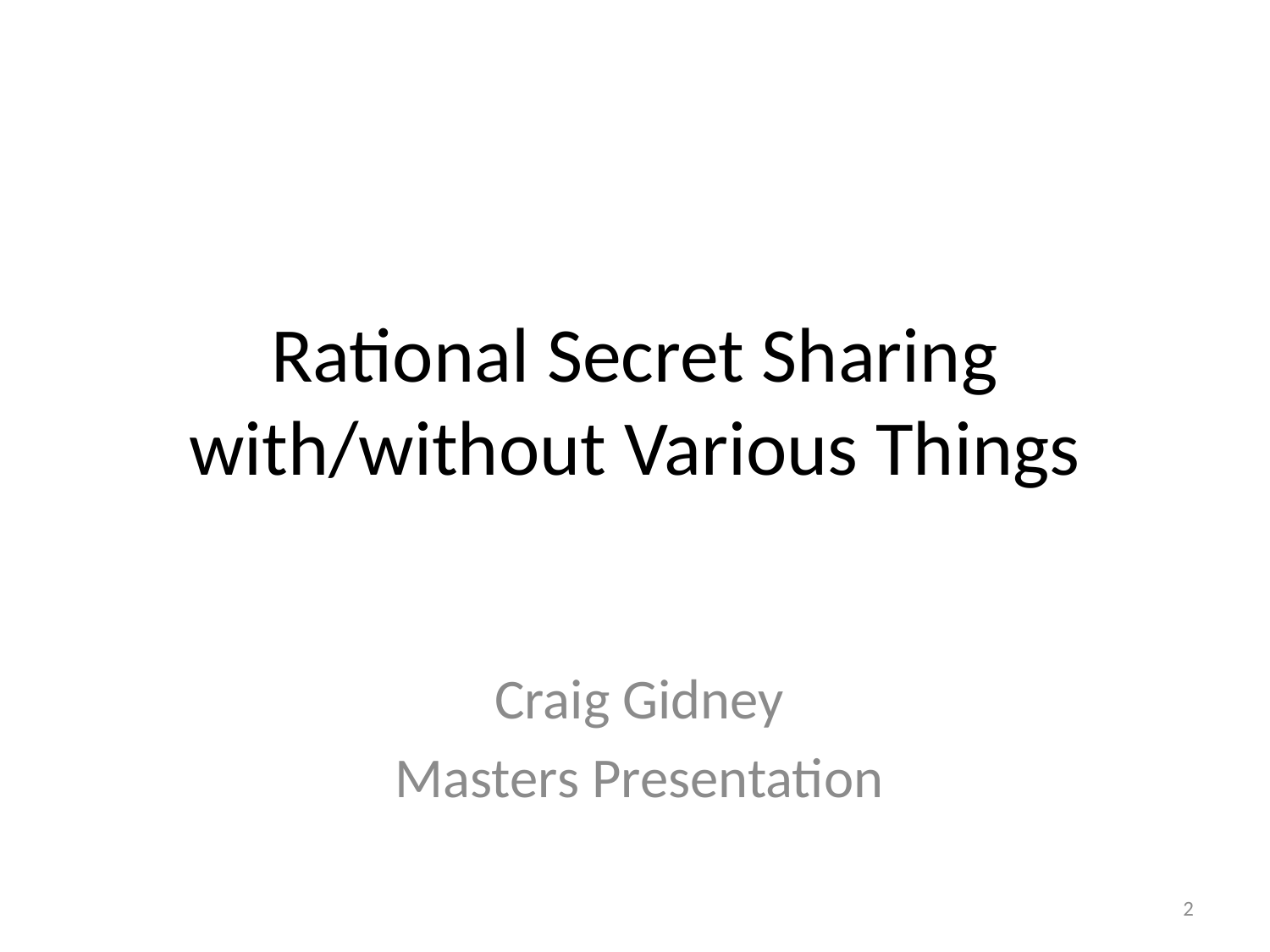

# Rational Secret Sharing with/without Various Things
Craig Gidney
Masters Presentation
2